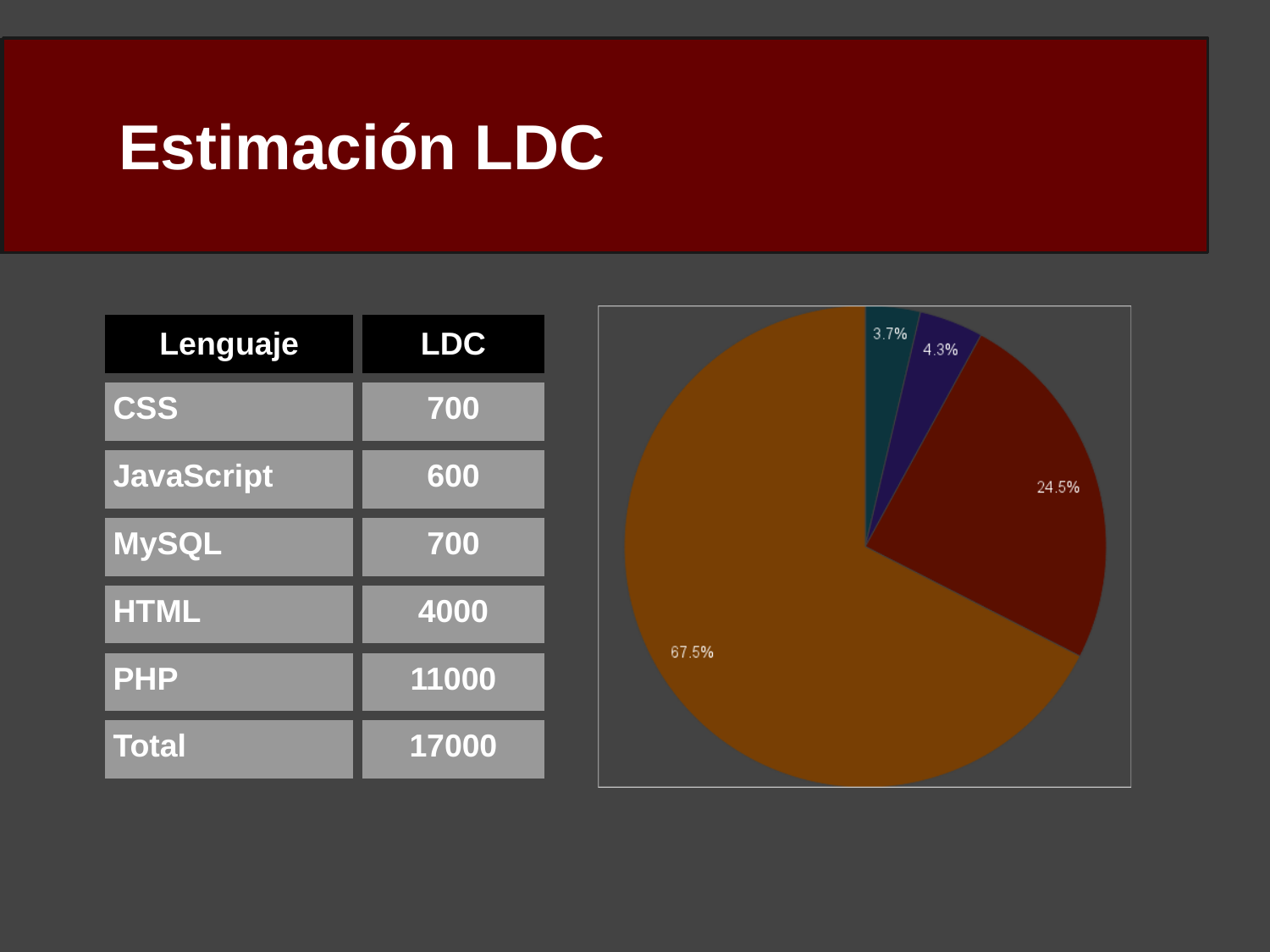

# Estimación LDC

| Lenguaje | LDC |
| --- | --- |
| CSS | 700 |
| JavaScript | 600 |
| MySQL | 700 |
| HTML | 4000 |
| PHP | 11000 |
| Total | 17000 |